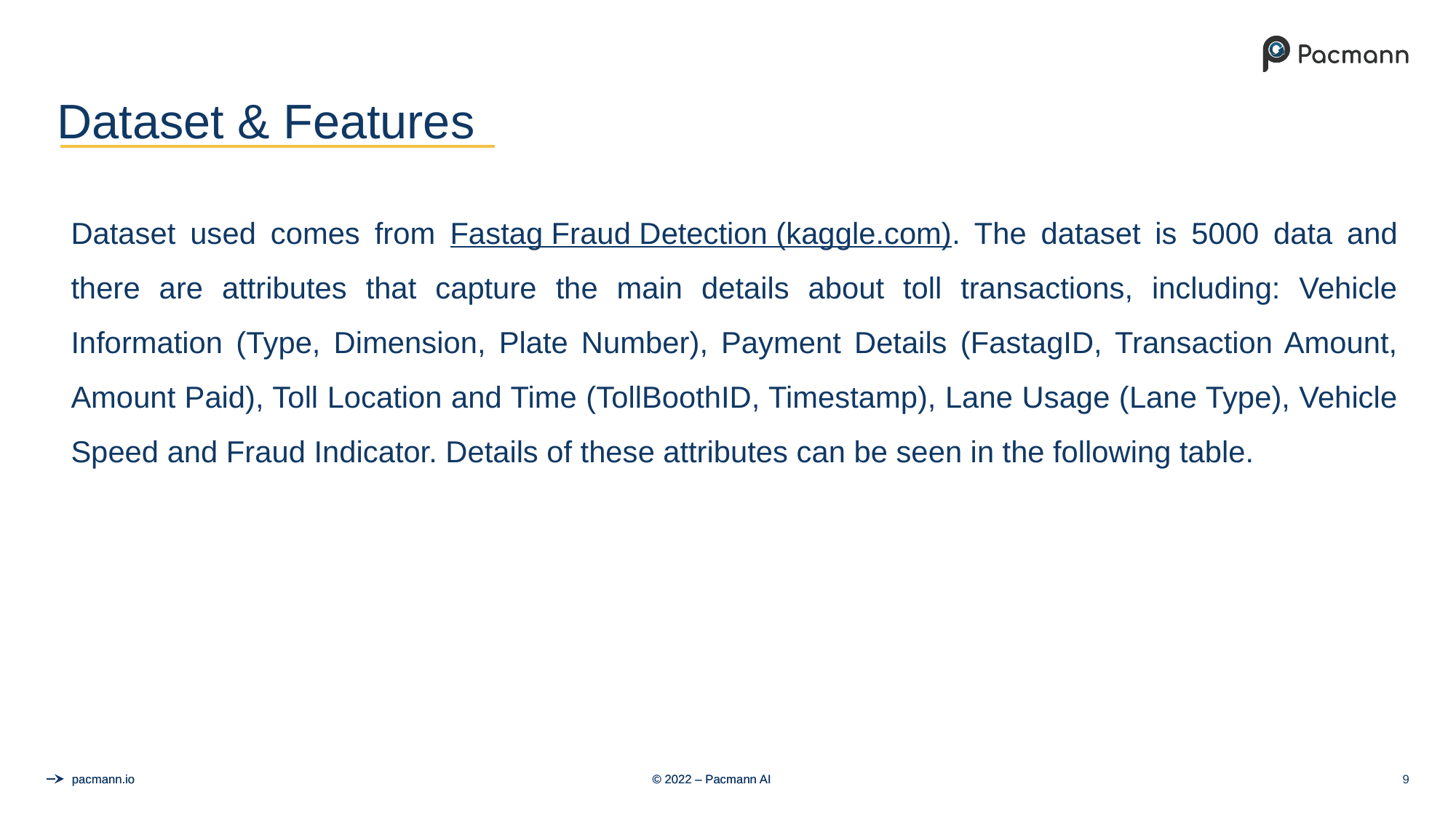

# Dataset & Features
Dataset used comes from Fastag Fraud Detection (kaggle.com). The dataset is 5000 data and there are attributes that capture the main details about toll transactions, including: Vehicle Information (Type, Dimension, Plate Number), Payment Details (FastagID, Transaction Amount, Amount Paid), Toll Location and Time (TollBoothID, Timestamp), Lane Usage (Lane Type), Vehicle Speed and Fraud Indicator. Details of these attributes can be seen in the following table.